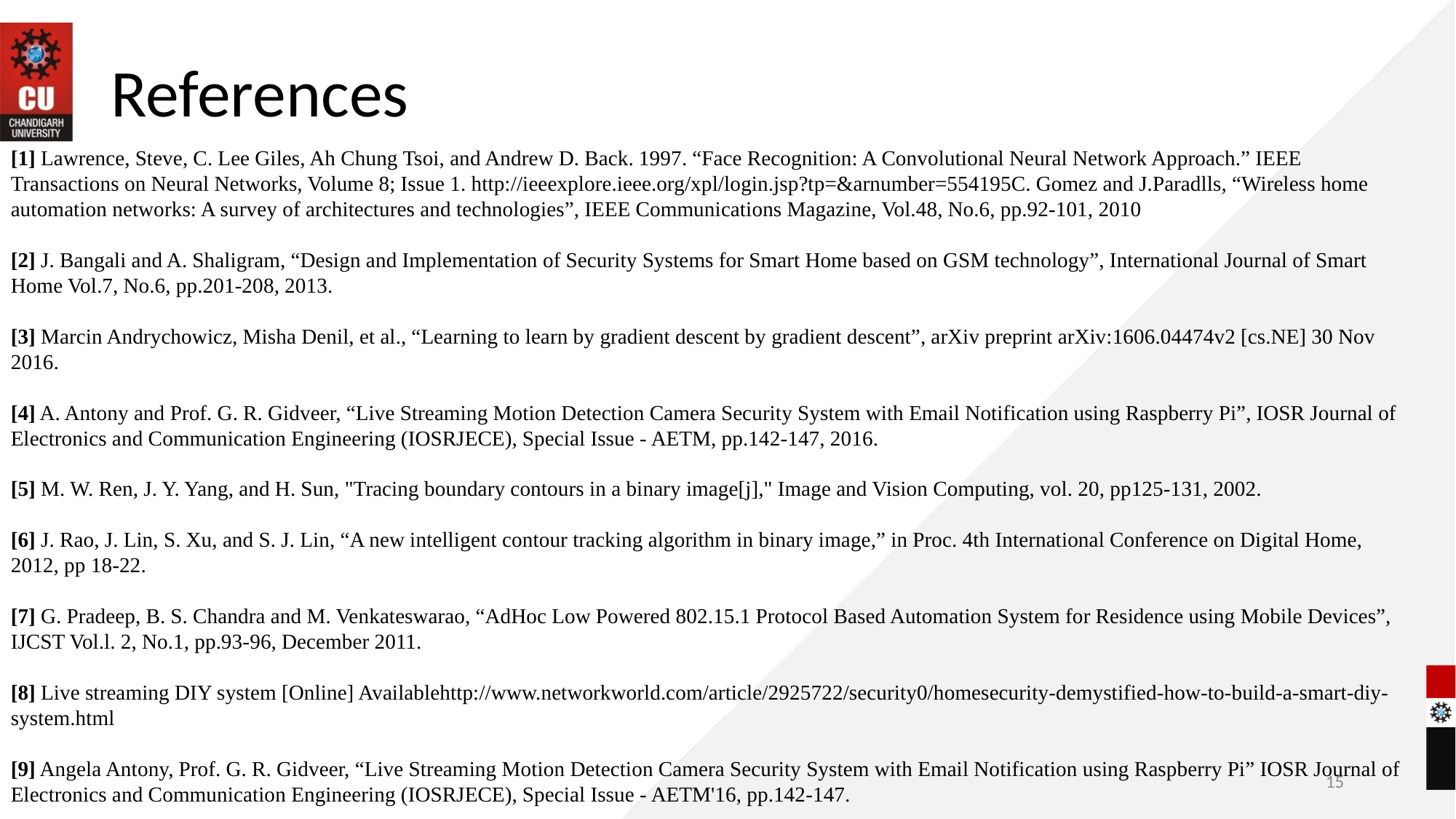

# References
[1] Lawrence, Steve, C. Lee Giles, Ah Chung Tsoi, and Andrew D. Back. 1997. “Face Recognition: A Convolutional Neural Network Approach.” IEEE Transactions on Neural Networks, Volume 8; Issue 1. http://ieeexplore.ieee.org/xpl/login.jsp?tp=&arnumber=554195C. Gomez and J.Paradlls, “Wireless home automation networks: A survey of architectures and technologies”, IEEE Communications Magazine, Vol.48, No.6, pp.92-101, 2010

[2] J. Bangali and A. Shaligram, “Design and Implementation of Security Systems for Smart Home based on GSM technology”, International Journal of Smart Home Vol.7, No.6, pp.201-208, 2013.

[3] Marcin Andrychowicz, Misha Denil, et al., “Learning to learn by gradient descent by gradient descent”, arXiv preprint arXiv:1606.04474v2 [cs.NE] 30 Nov 2016.

[4] A. Antony and Prof. G. R. Gidveer, “Live Streaming Motion Detection Camera Security System with Email Notification using Raspberry Pi”, IOSR Journal of Electronics and Communication Engineering (IOSRJECE), Special Issue - AETM, pp.142-147, 2016.

[5] M. W. Ren, J. Y. Yang, and H. Sun, "Tracing boundary contours in a binary image[j]," Image and Vision Computing, vol. 20, pp125-131, 2002.
[6] J. Rao, J. Lin, S. Xu, and S. J. Lin, “A new intelligent contour tracking algorithm in binary image,” in Proc. 4th International Conference on Digital Home, 2012, pp 18-22.

[7] G. Pradeep, B. S. Chandra and M. Venkateswarao, “AdHoc Low Powered 802.15.1 Protocol Based Automation System for Residence using Mobile Devices”, IJCST Vol.l. 2, No.1, pp.93-96, December 2011.

[8] Live streaming DIY system [Online] Availablehttp://www.networkworld.com/article/2925722/security0/homesecurity-demystified-how-to-build-a-smart-diy-system.html

[9] Angela Antony, Prof. G. R. Gidveer, “Live Streaming Motion Detection Camera Security System with Email Notification using Raspberry Pi” IOSR Journal of Electronics and Communication Engineering (IOSRJECE), Special Issue - AETM'16, pp.142-147.
15